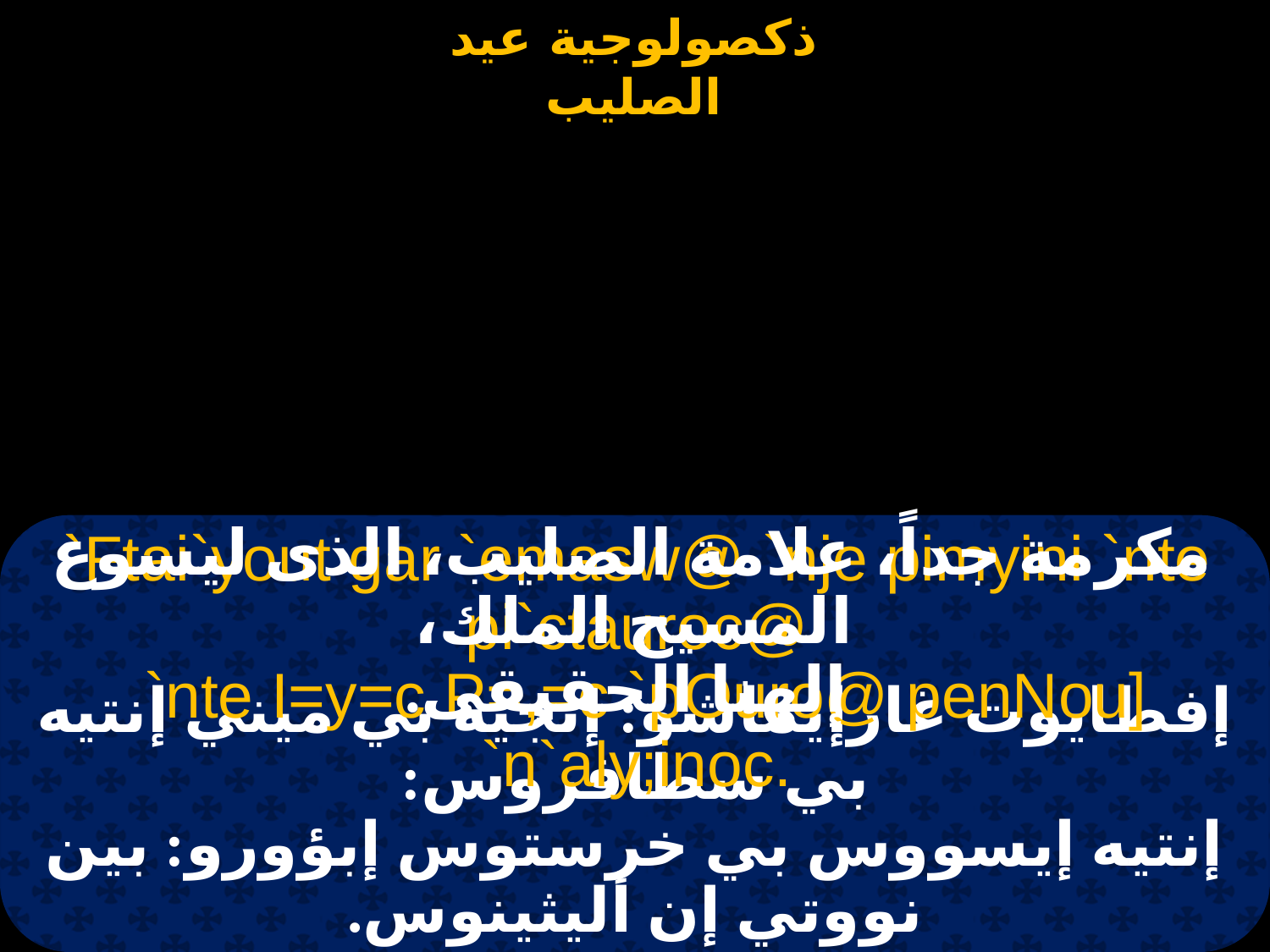

#
مكرمة جداً، علامة الصليب، الذى ليسوع المسيح الملك،
 إلهنا الحقيقى.

`Ftai`yout gar `emasw@ `nje pimyini `nte pi`ctauroc@
 `nte I=y=c P=,=c `pOuro@ penNou] `n`aly;inoc.
إفطايوت غارإيماشو: إنجيه بي ميني إنتيه بي سطافروس:
إنتيه إيسووس بي خرستوس إبؤورو: بين نووتي إن أليثينوس.